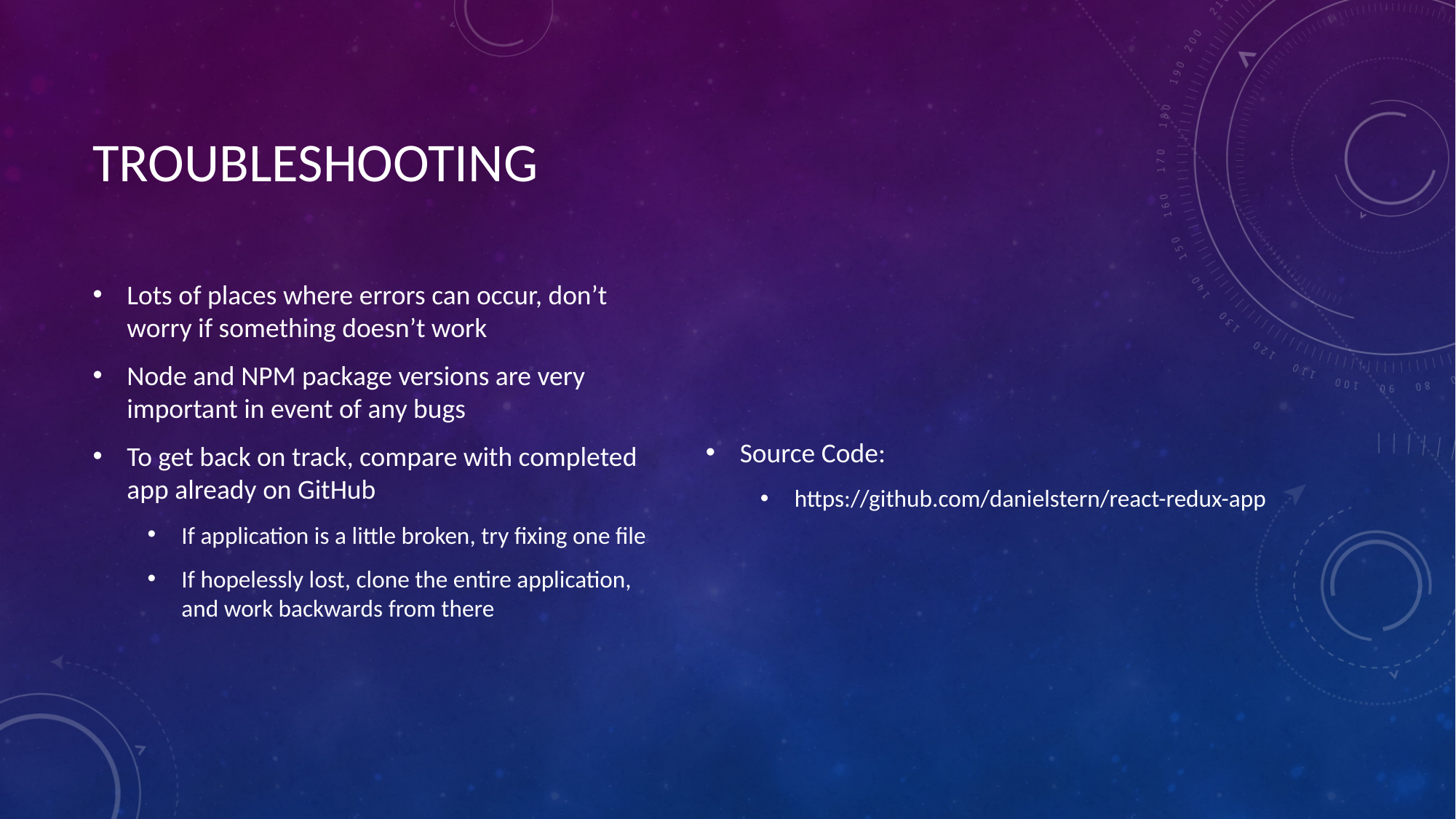

# troubleshooting
Lots of places where errors can occur, don’t worry if something doesn’t work
Node and NPM package versions are very important in event of any bugs
To get back on track, compare with completed app already on GitHub
If application is a little broken, try fixing one file
If hopelessly lost, clone the entire application, and work backwards from there

Source Code:
https://github.com/danielstern/react-redux-app